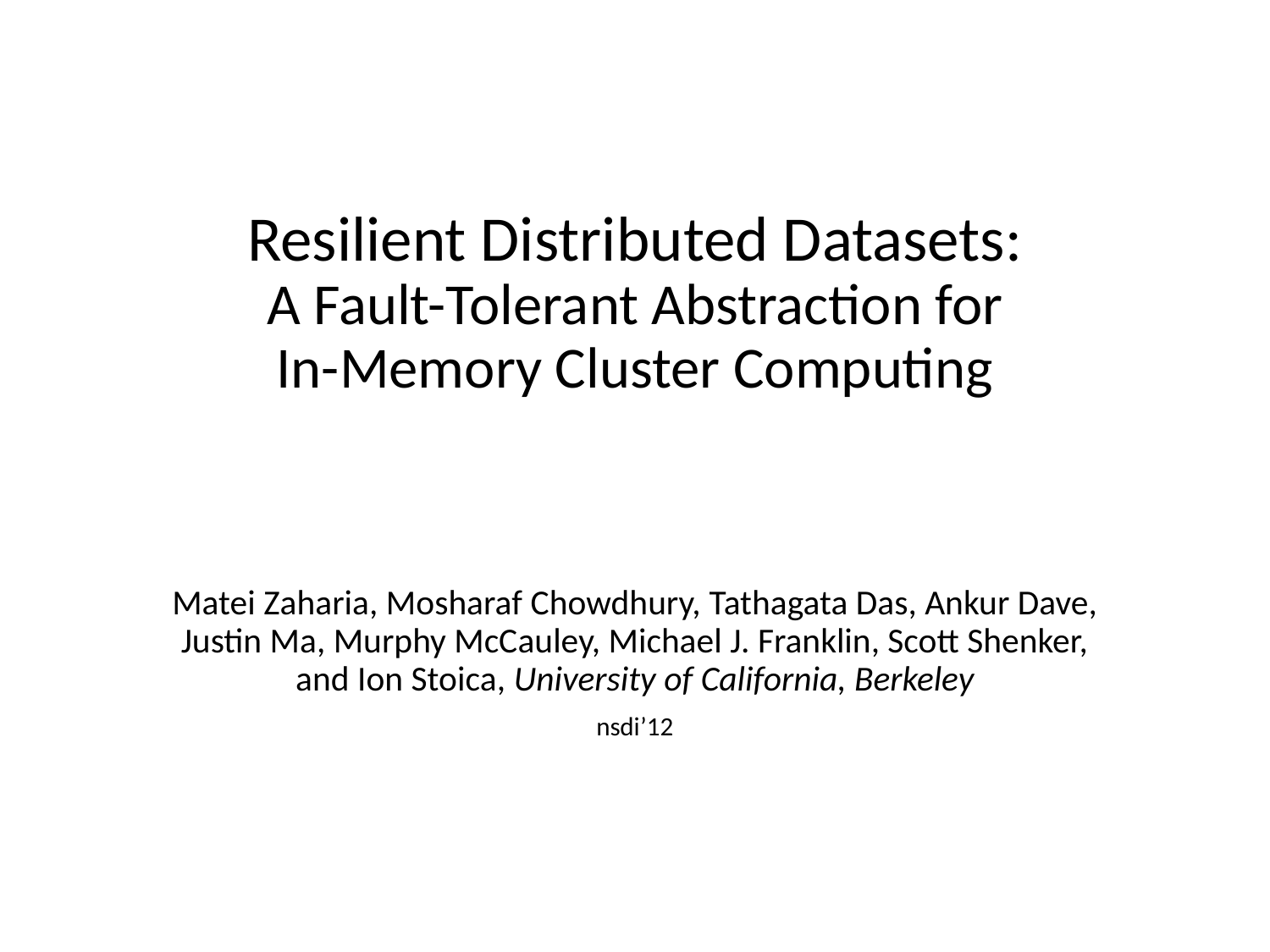

# Resilient Distributed Datasets: A Fault-­Tolerant Abstraction for In-­Memory Cluster Computing
Matei Zaharia, Mosharaf Chowdhury, Tathagata Das, Ankur Dave, Justin Ma, Murphy McCauley, Michael J. Franklin, Scott Shenker, and Ion Stoica, University of California, Berkeley
nsdi’12